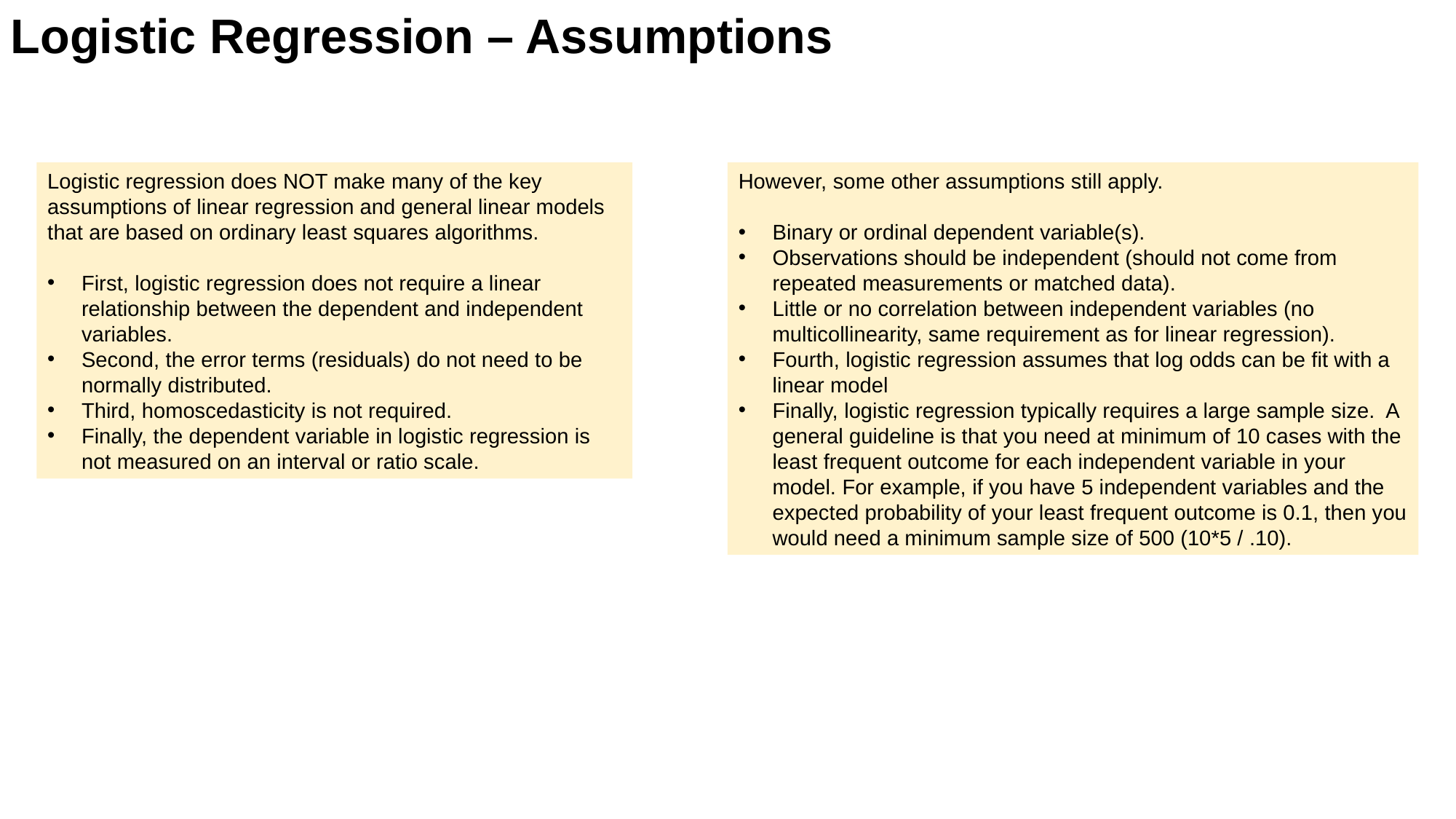

Logistic Regression – Assumptions
Logistic regression does NOT make many of the key assumptions of linear regression and general linear models
that are based on ordinary least squares algorithms.

First, logistic regression does not require a linear relationship between the dependent and independent variables.
Second, the error terms (residuals) do not need to be normally distributed.
Third, homoscedasticity is not required.
Finally, the dependent variable in logistic regression is not measured on an interval or ratio scale.
However, some other assumptions still apply.

Binary or ordinal dependent variable(s).
Observations should be independent (should not come from repeated measurements or matched data).
Little or no correlation between independent variables (no multicollinearity, same requirement as for linear regression).
Fourth, logistic regression assumes that log odds can be fit with a linear model
Finally, logistic regression typically requires a large sample size.  A general guideline is that you need at minimum of 10 cases with the least frequent outcome for each independent variable in your model. For example, if you have 5 independent variables and the expected probability of your least frequent outcome is 0.1, then you would need a minimum sample size of 500 (10*5 / .10).